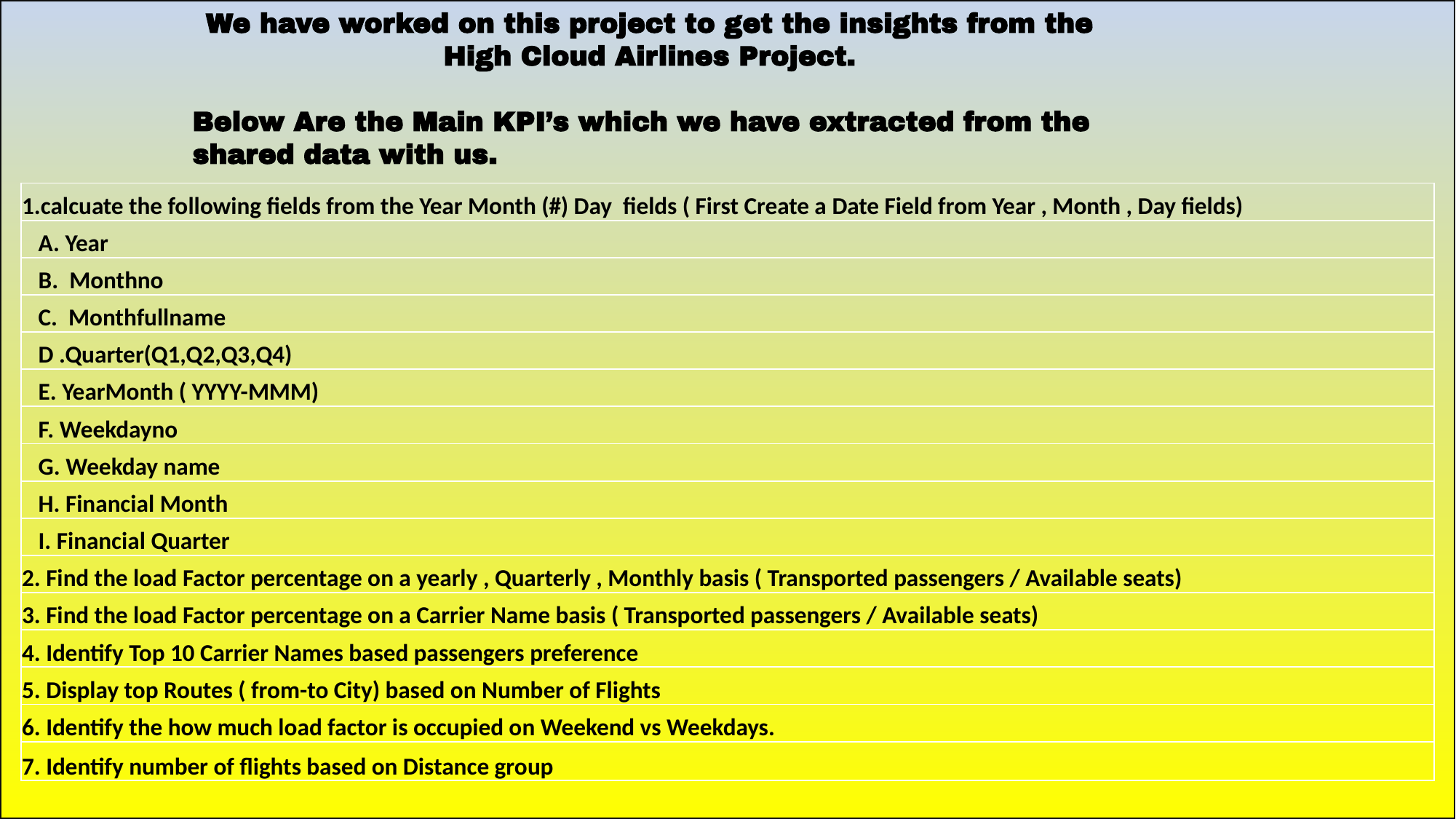

We have worked on this project to get the insights from the High Cloud Airlines Project.

Below Are the Main KPI’s which we have extracted from the shared data with us.

| 1.calcuate the following fields from the Year Month (#) Day fields ( First Create a Date Field from Year , Month , Day fields) |
| --- |
| A. Year |
| B. Monthno |
| C. Monthfullname |
| D .Quarter(Q1,Q2,Q3,Q4) |
| E. YearMonth ( YYYY-MMM) |
| F. Weekdayno |
| G. Weekday name |
| H. Financial Month |
| I. Financial Quarter |
| 2. Find the load Factor percentage on a yearly , Quarterly , Monthly basis ( Transported passengers / Available seats) |
| 3. Find the load Factor percentage on a Carrier Name basis ( Transported passengers / Available seats) |
| 4. Identify Top 10 Carrier Names based passengers preference |
| 5. Display top Routes ( from-to City) based on Number of Flights |
| 6. Identify the how much load factor is occupied on Weekend vs Weekdays. |
| 7. Identify number of flights based on Distance group |